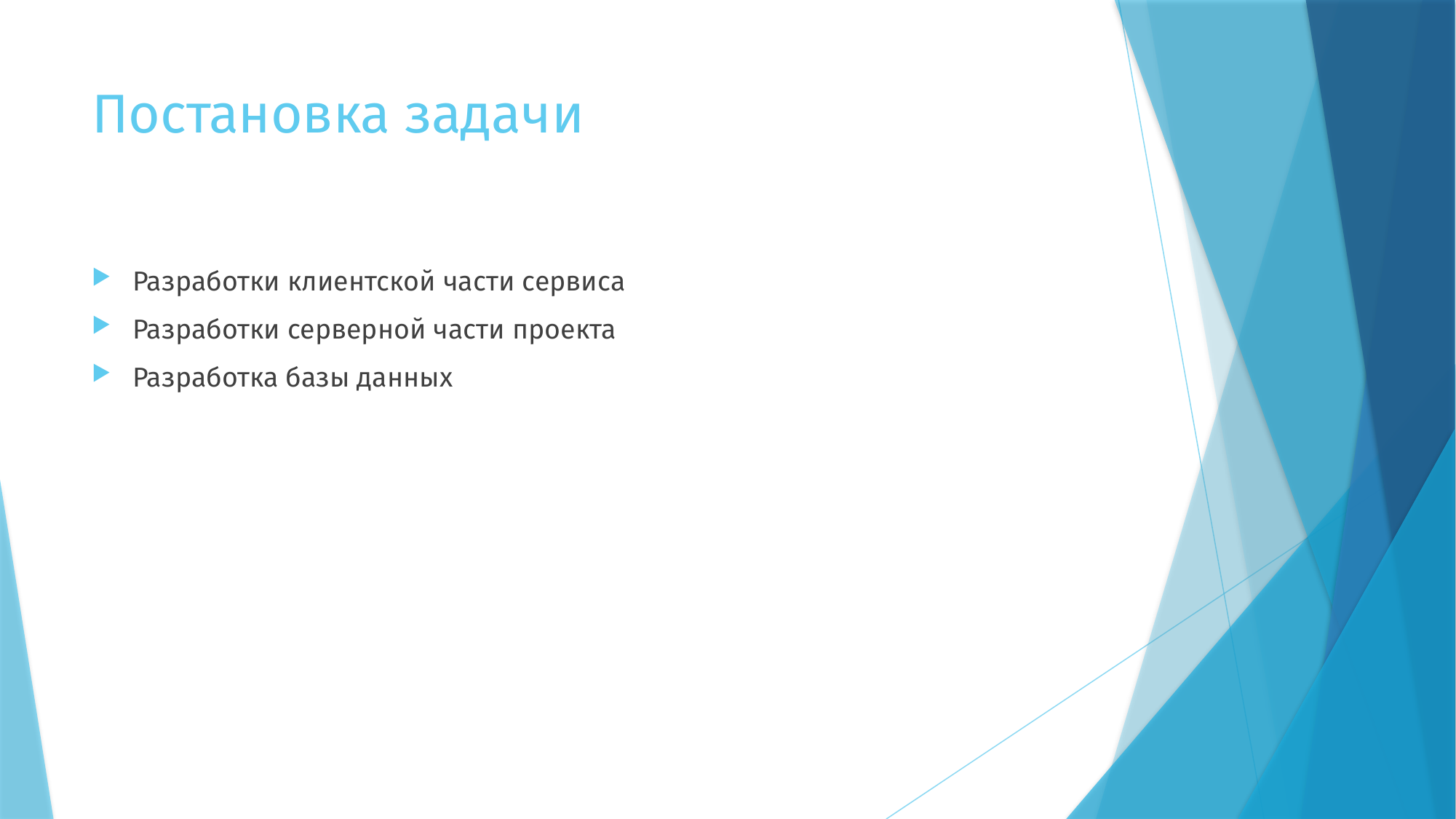

# Постановка задачи
Разработки клиентской части сервиса
Разработки серверной части проекта
Разработка базы данных